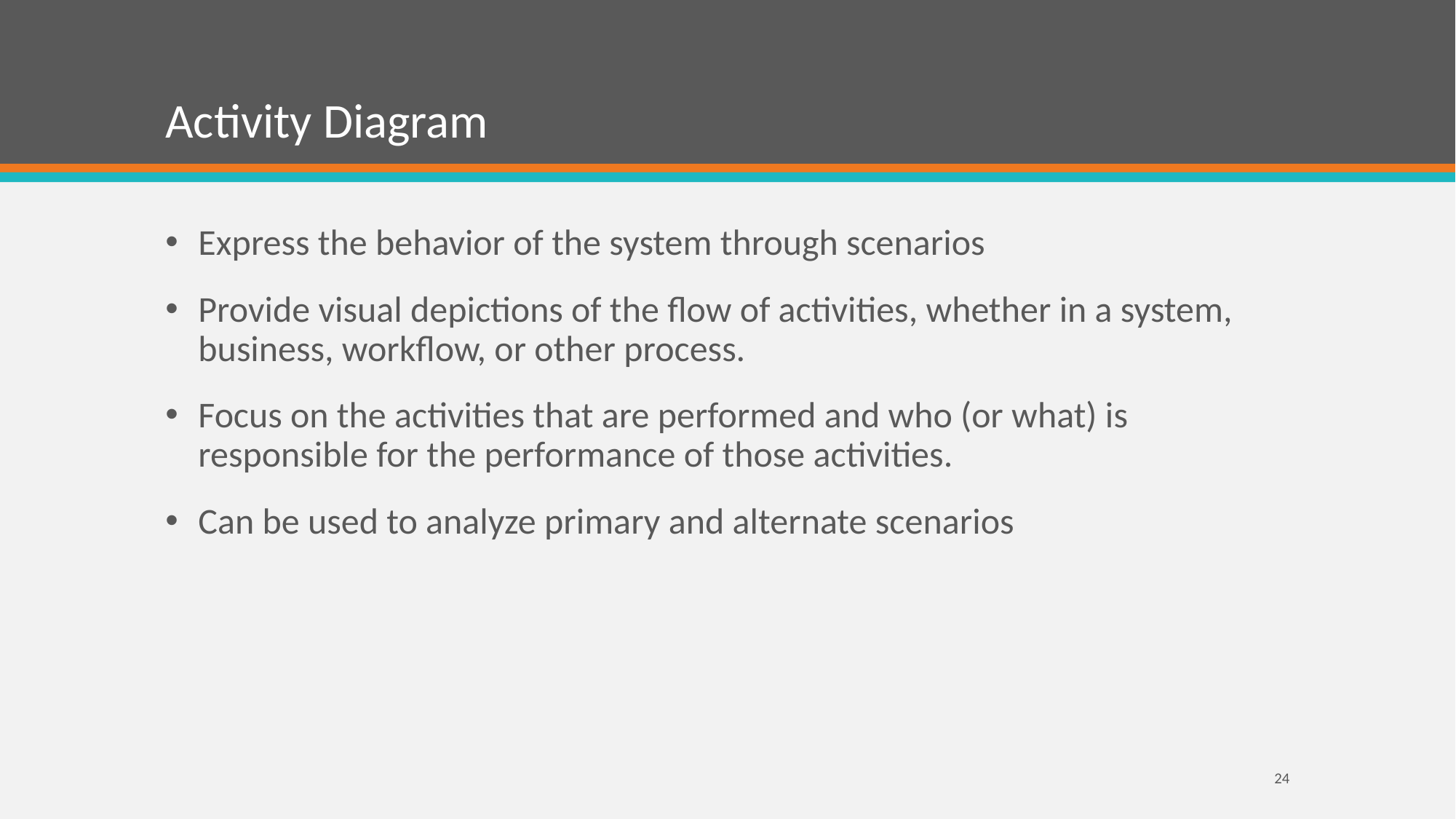

# Activity Diagram
Express the behavior of the system through scenarios
Provide visual depictions of the flow of activities, whether in a system, business, workflow, or other process.
Focus on the activities that are performed and who (or what) is responsible for the performance of those activities.
Can be used to analyze primary and alternate scenarios
24